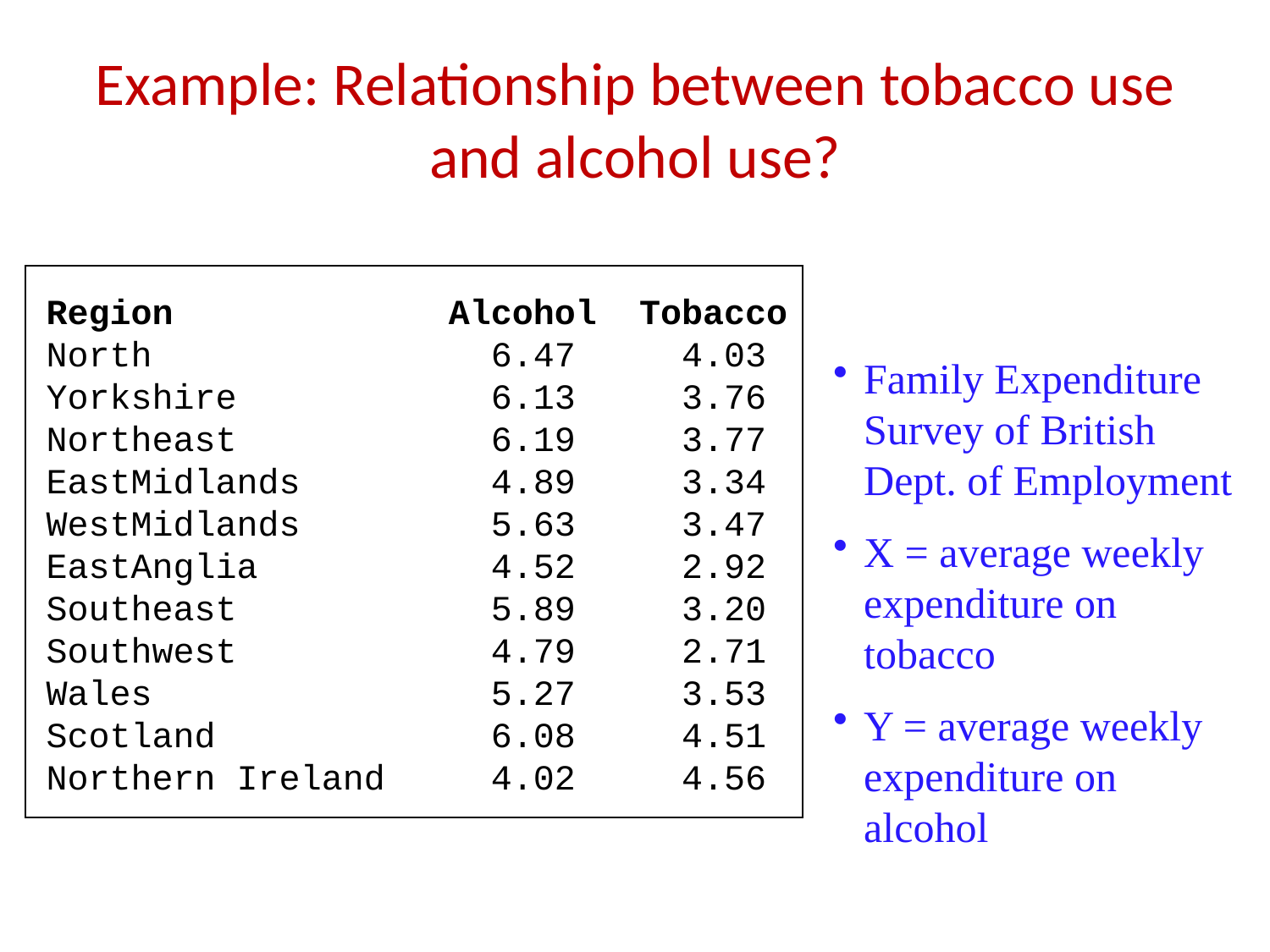

# Example: Relationship between tobacco use and alcohol use?

Region             Alcohol  Tobacco
North                6.47     4.03
Yorkshire            6.13     3.76
Northeast            6.19     3.77
EastMidlands         4.89     3.34
WestMidlands         5.63     3.47
EastAnglia           4.52     2.92  Southeast            5.89     3.20
Southwest            4.79     2.71
Wales                5.27     3.53
Scotland             6.08     4.51
Northern Ireland     4.02     4.56
Family Expenditure Survey of British Dept. of Employment
X = average weekly expenditure on tobacco
Y = average weekly expenditure on alcohol